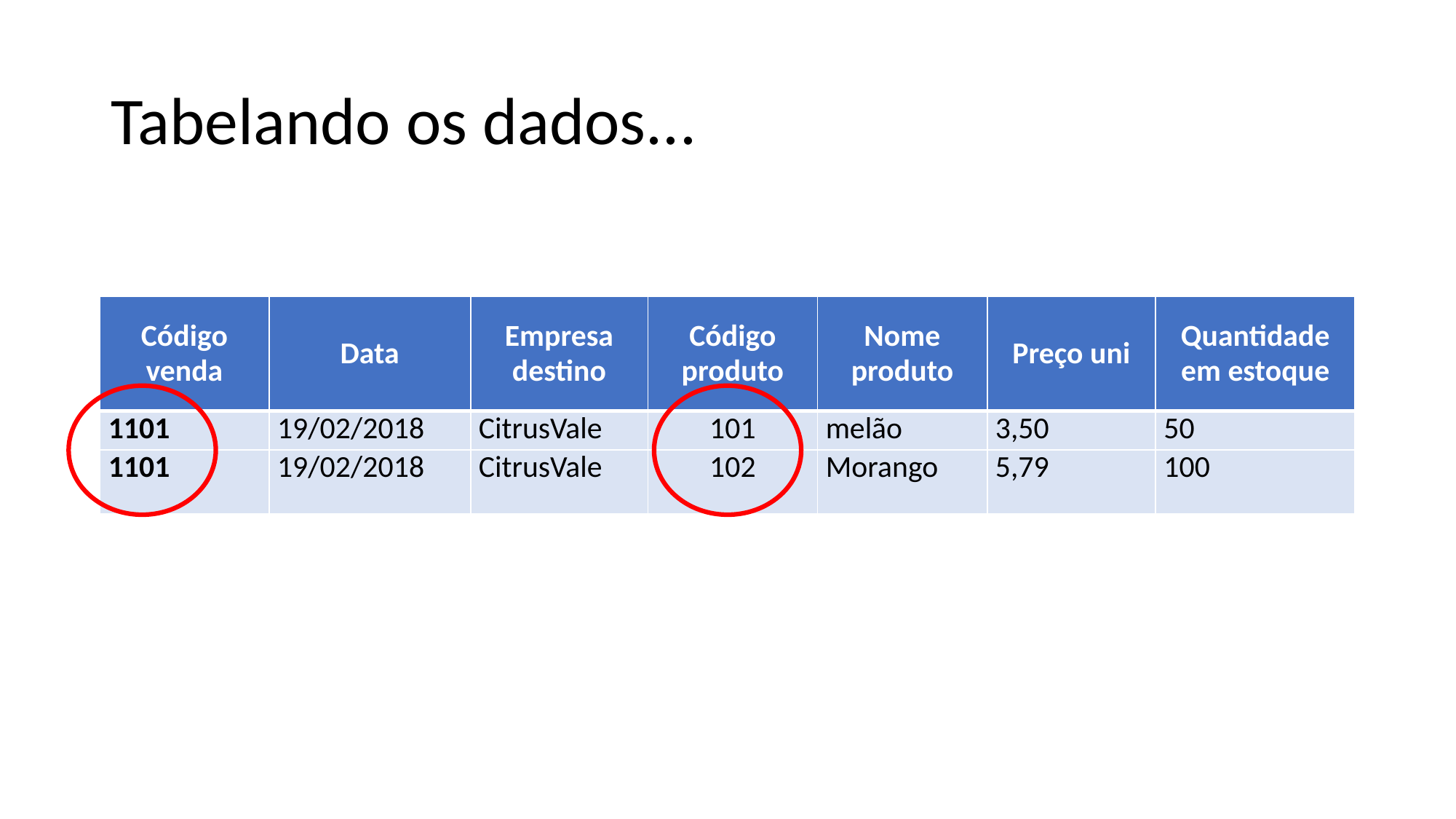

# Tabelando os dados...
| Código venda | Data | Empresa destino | Código produto | Nome produto | Preço uni | Quantidade em estoque |
| --- | --- | --- | --- | --- | --- | --- |
| 1101 | 19/02/2018 | CitrusVale | 101 | melão | 3,50 | 50 |
| 1101 | 19/02/2018 | CitrusVale | 102 | Morango | 5,79 | 100 |